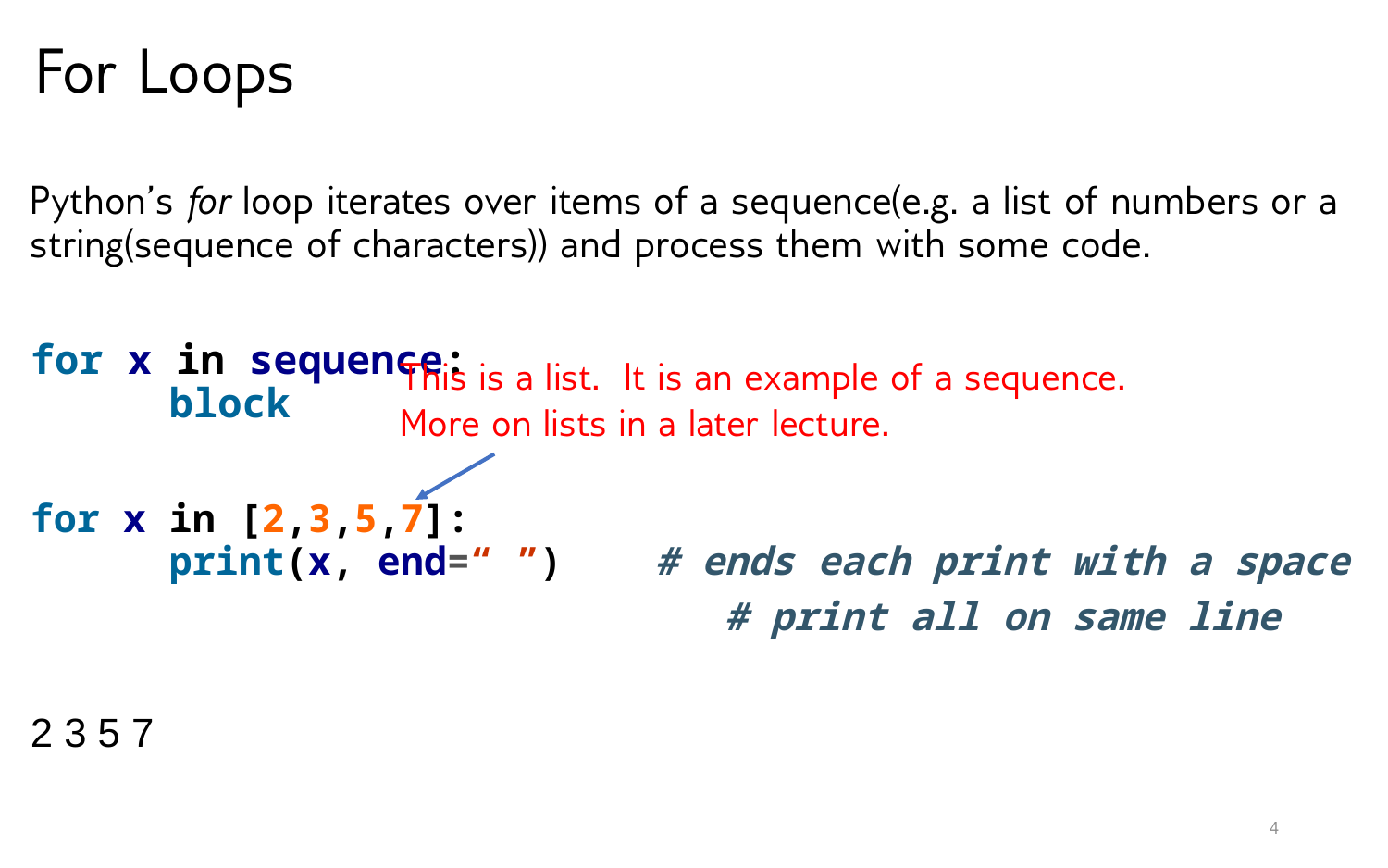

# For Loops

Python’s for loop iterates over items of a sequence(e.g. a list of numbers or a string(sequence of characters)) and process them with some code.

for x in sequence:
	block

for x in [2,3,5,7]:
	print(x, end=“ ”)    # ends each print with a space
					# print all on same line

2 3 5 7

This is a list.  It is an example of a sequence.
More on lists in a later lecture.
4